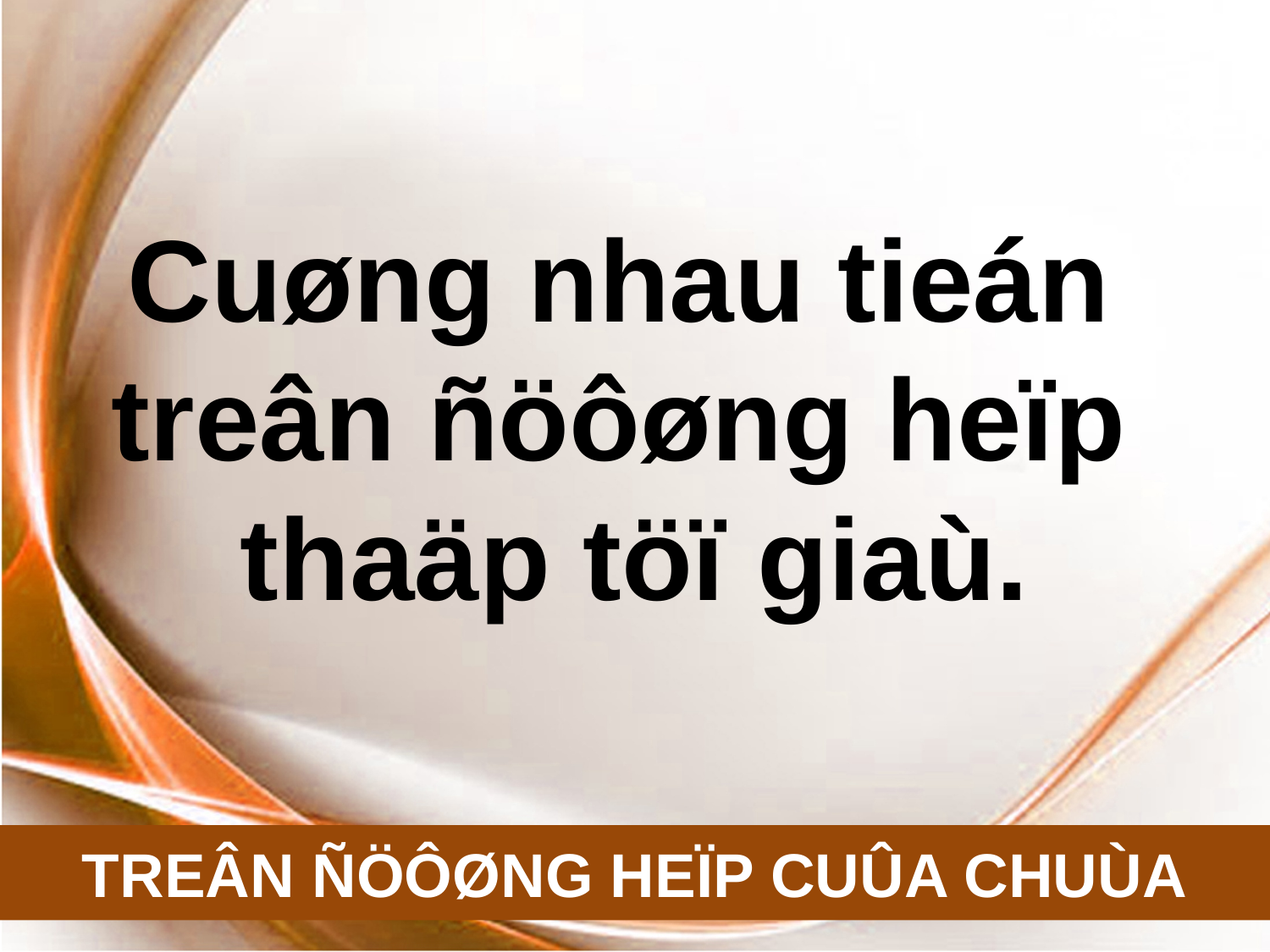

Cuøng nhau tieán
treân ñöôøng heïp
thaäp töï giaù.
TREÂN ÑÖÔØNG HEÏP CUÛA CHUÙA